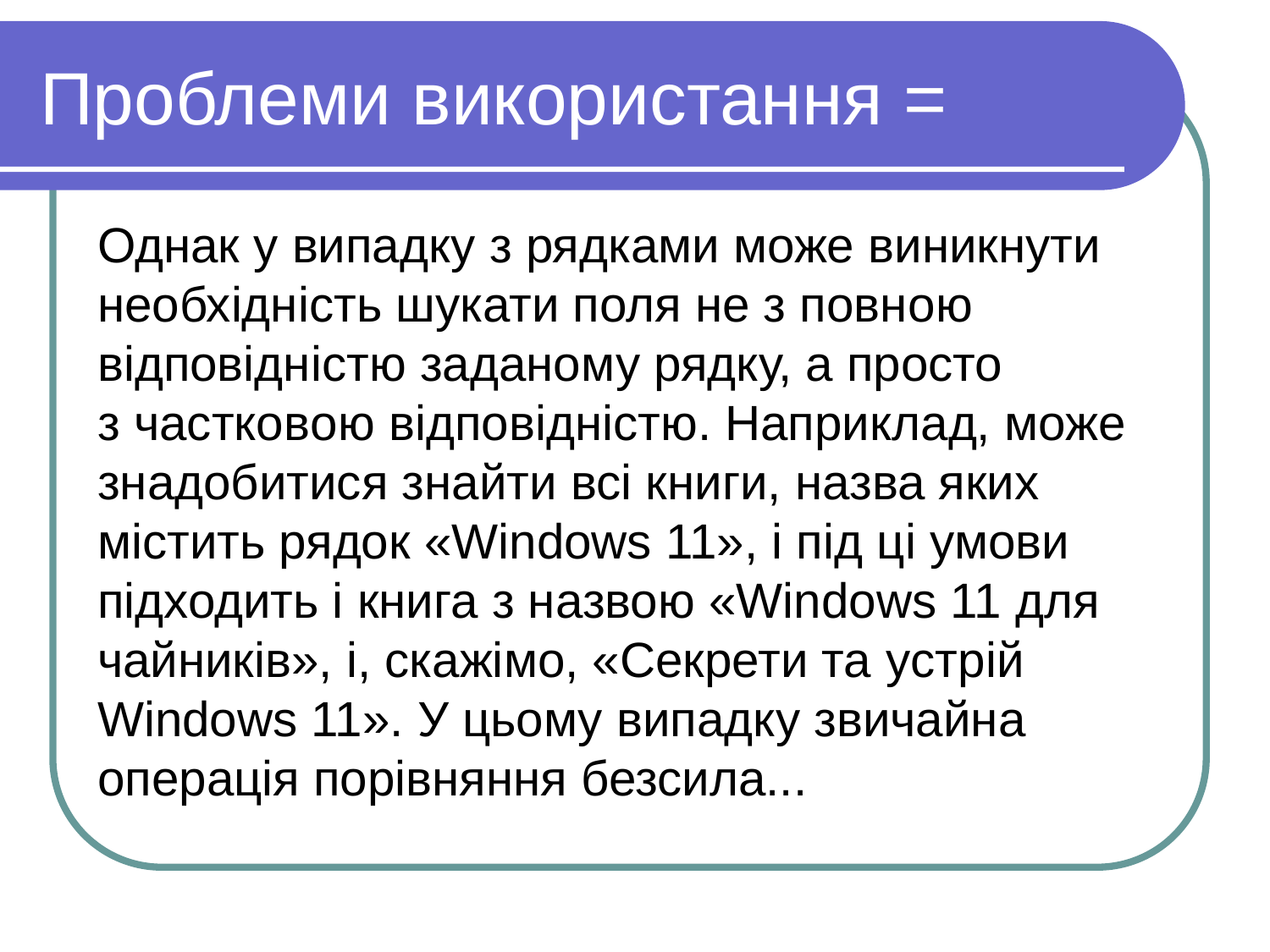

Проблеми використання =
Однак у випадку з рядками може виникнути необхідність шукати поля не з повною відповідністю заданому рядку, а просто          з частковою відповідністю. Наприклад, може знадобитися знайти всі книги, назва яких містить рядок «Windows 11», і під ці умови підходить і книга з назвою «Windows 11 для чайників», і, скажімо, «Секрети та устрій Windows 11». У цьому випадку звичайна операція порівняння безсила...